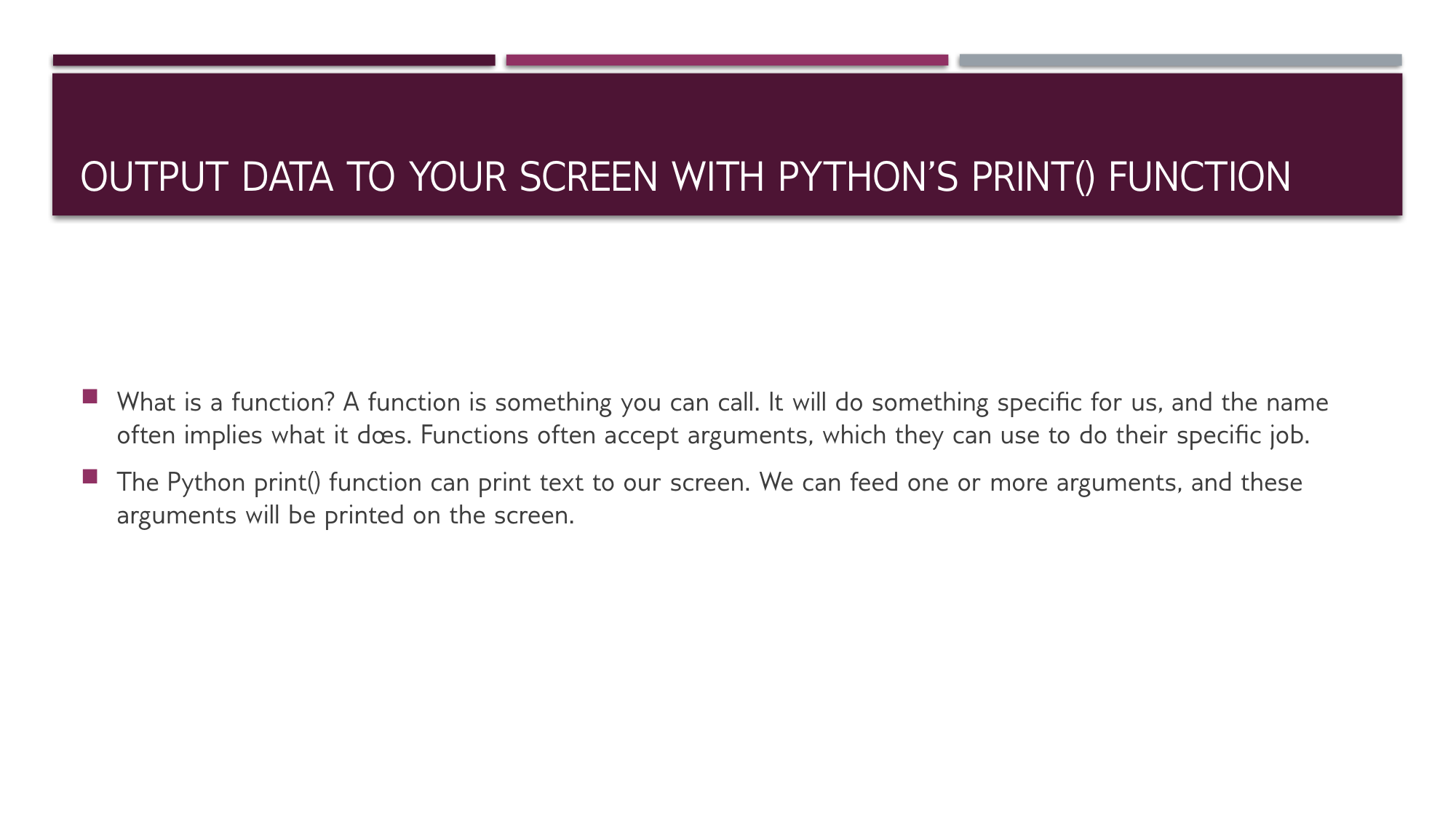

# Output Data To Your Screen With Python’s print() Function
What is a function? A function is something you can call. It will do something specific for us, and the name often implies what it does. Functions often accept arguments, which they can use to do their specific job.
The Python print() function can print text to our screen. We can feed one or more arguments, and these arguments will be printed on the screen.